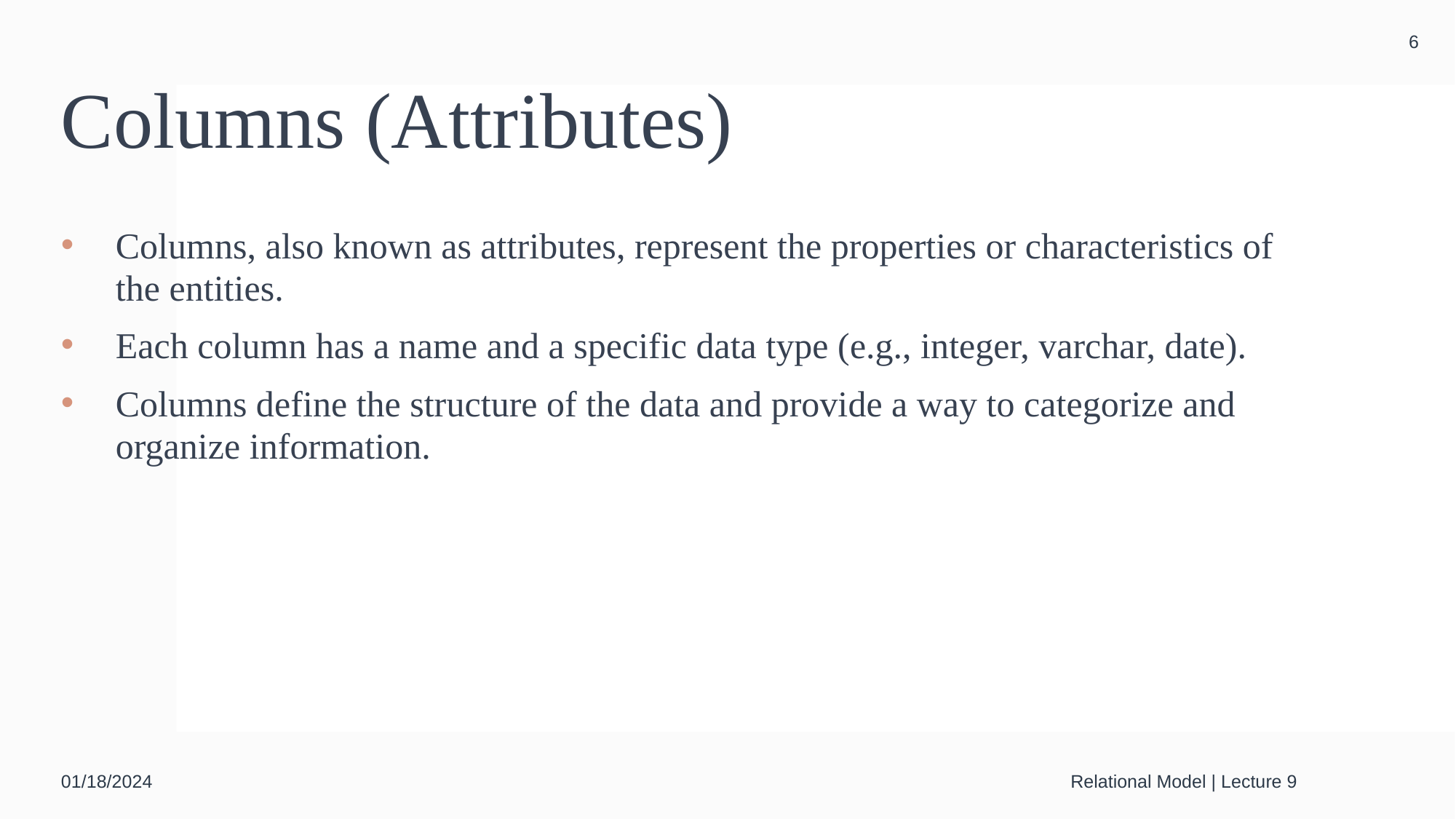

6
# Columns (Attributes)
Columns, also known as attributes, represent the properties or characteristics of the entities.
Each column has a name and a specific data type (e.g., integer, varchar, date).
Columns define the structure of the data and provide a way to categorize and organize information.
01/18/2024
Relational Model | Lecture 9